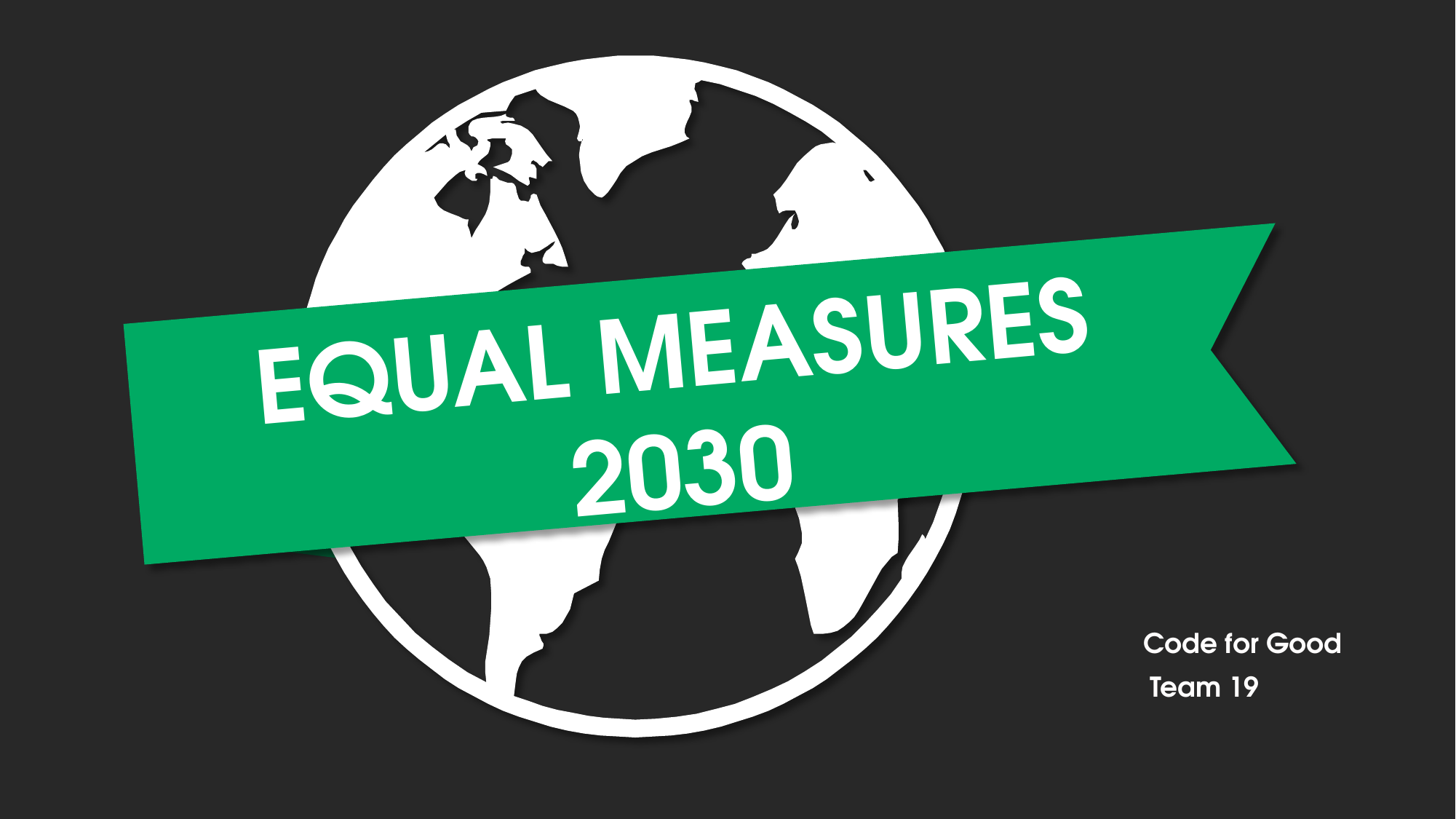

EQUAL MEASURES
2030

Code for Good
Team 19